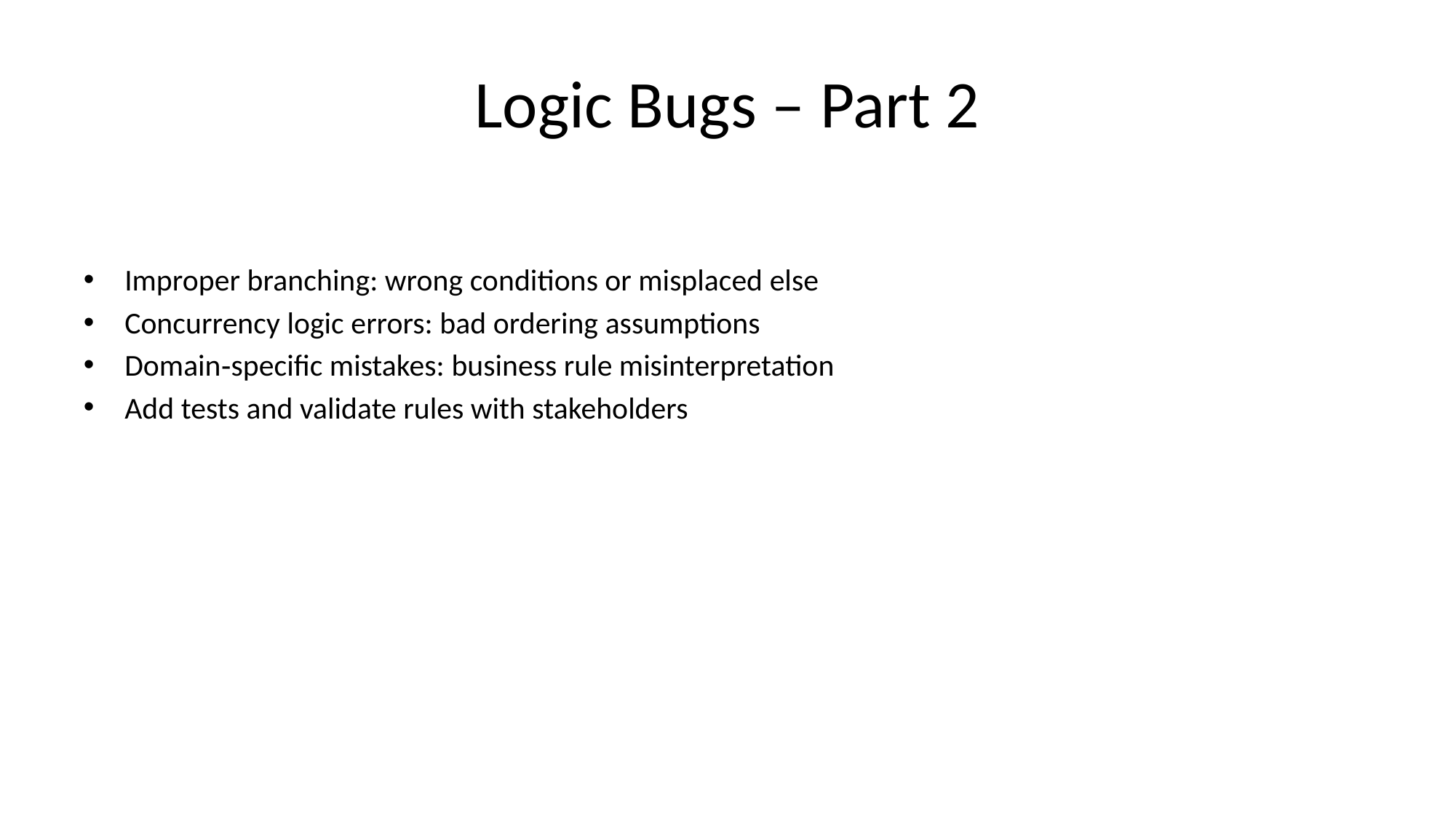

# Logic Bugs – Part 2

Improper branching: wrong conditions or misplaced else
Concurrency logic errors: bad ordering assumptions
Domain‑specific mistakes: business rule misinterpretation
Add tests and validate rules with stakeholders